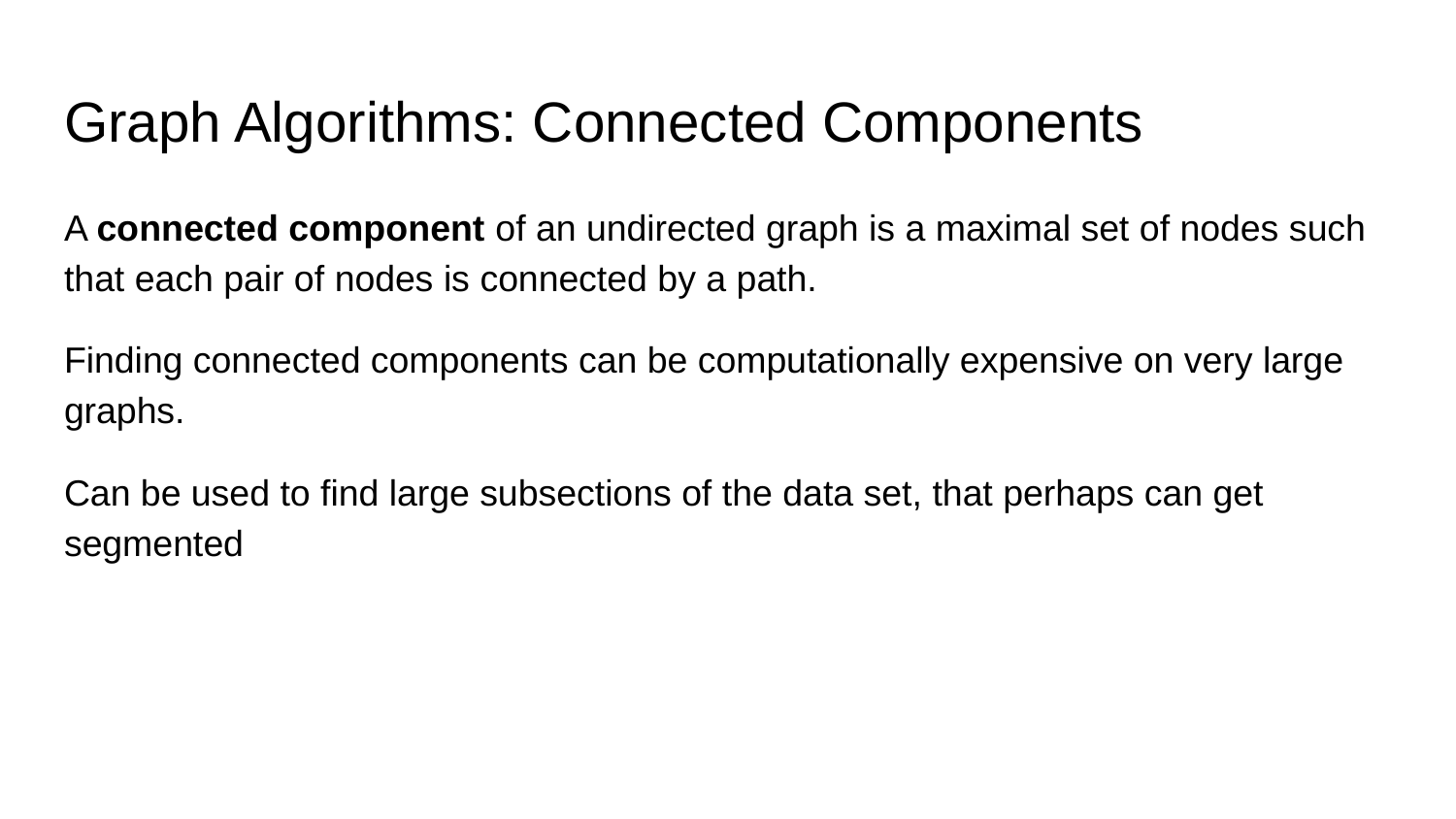

# Graph Algorithms: Connected Components
A connected component of an undirected graph is a maximal set of nodes such that each pair of nodes is connected by a path.
Finding connected components can be computationally expensive on very large graphs.
Can be used to find large subsections of the data set, that perhaps can get segmented